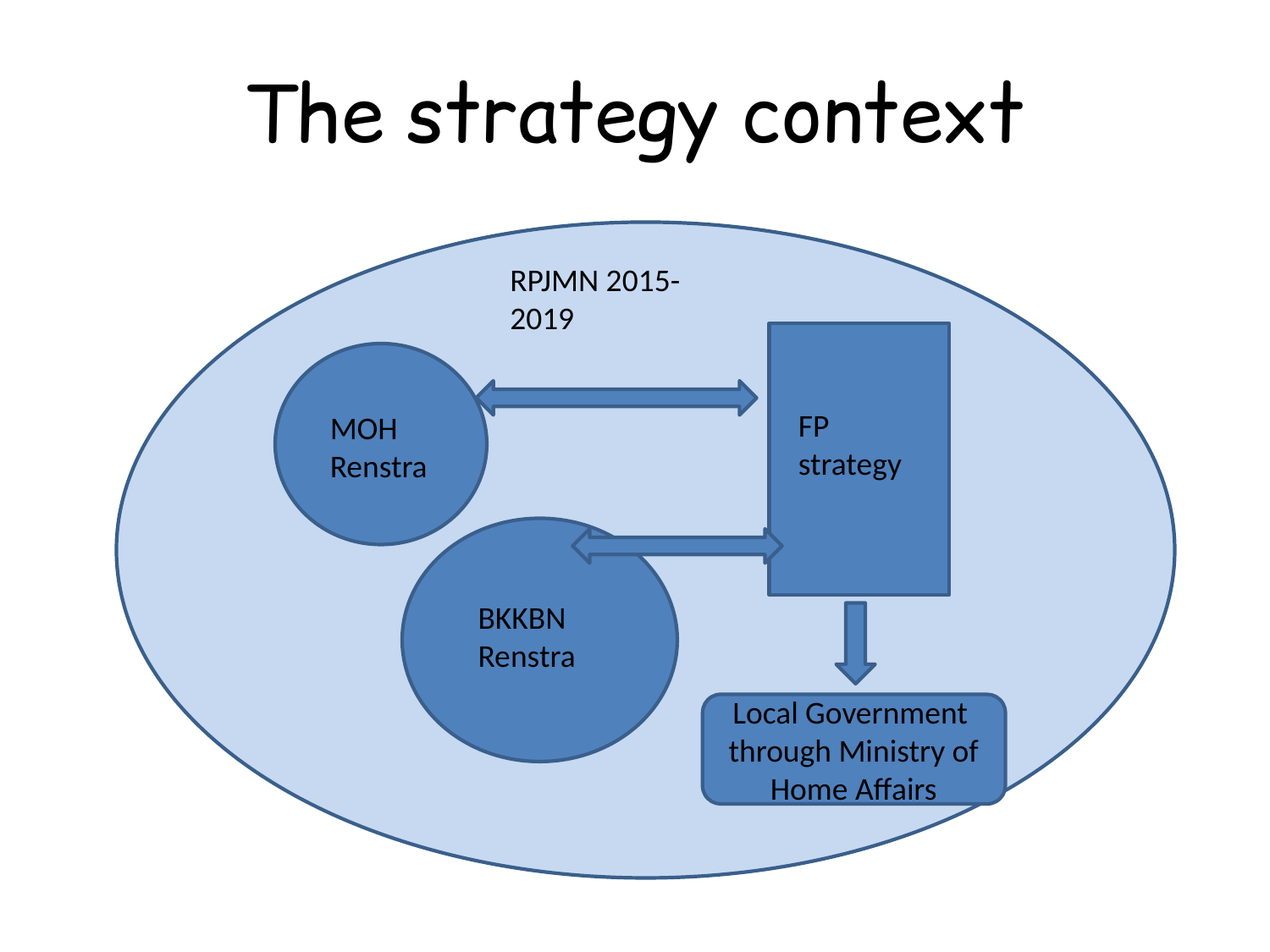

# The strategy context

RPJMN 2015-2019

FP strategy
MOH Renstra

BKKBN Renstra

Local Government  through Ministry of Home Affairs